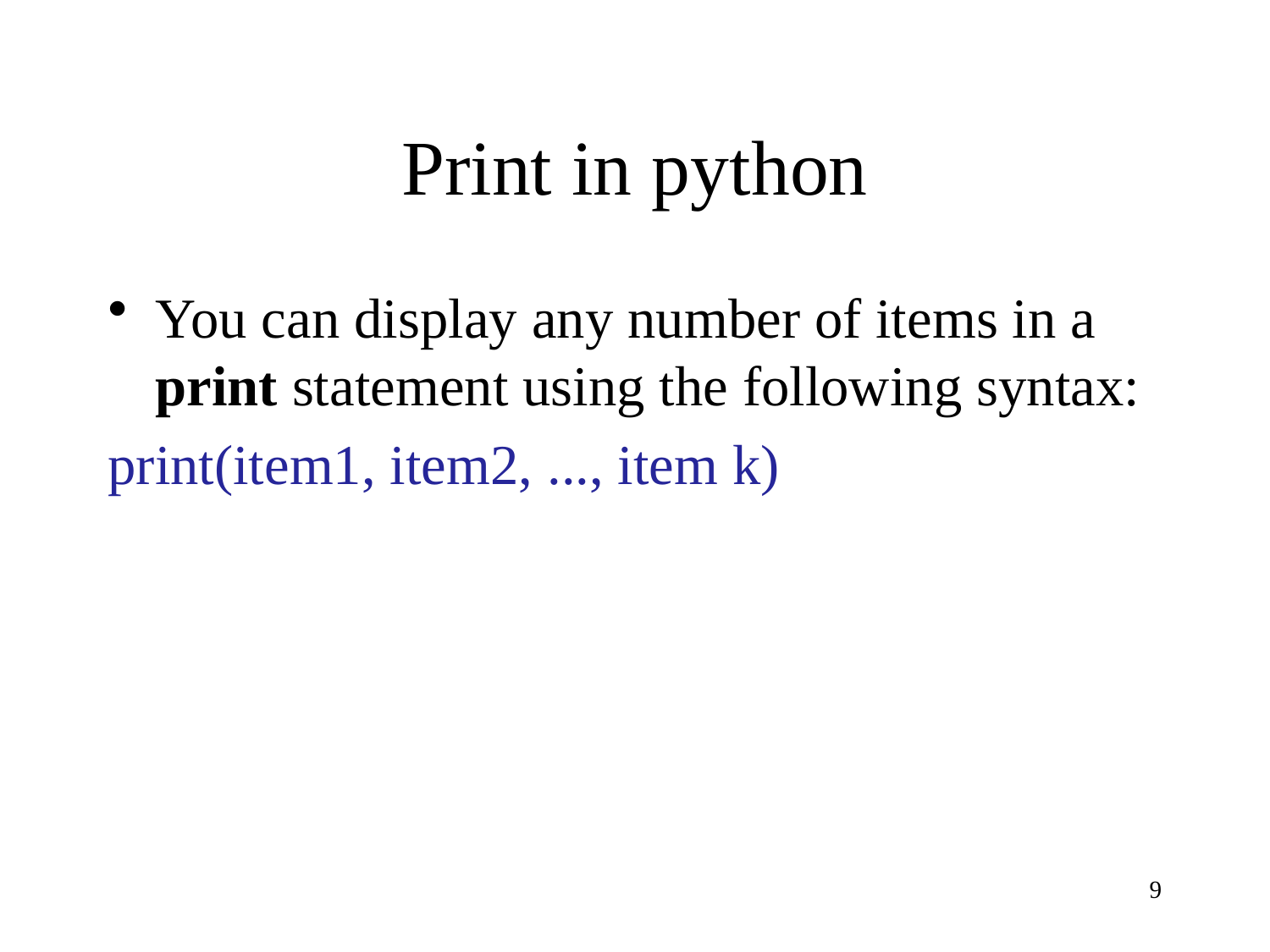

# Print in python
You can display any number of items in a print statement using the following syntax:
print(item1, item2, ..., item k)
9